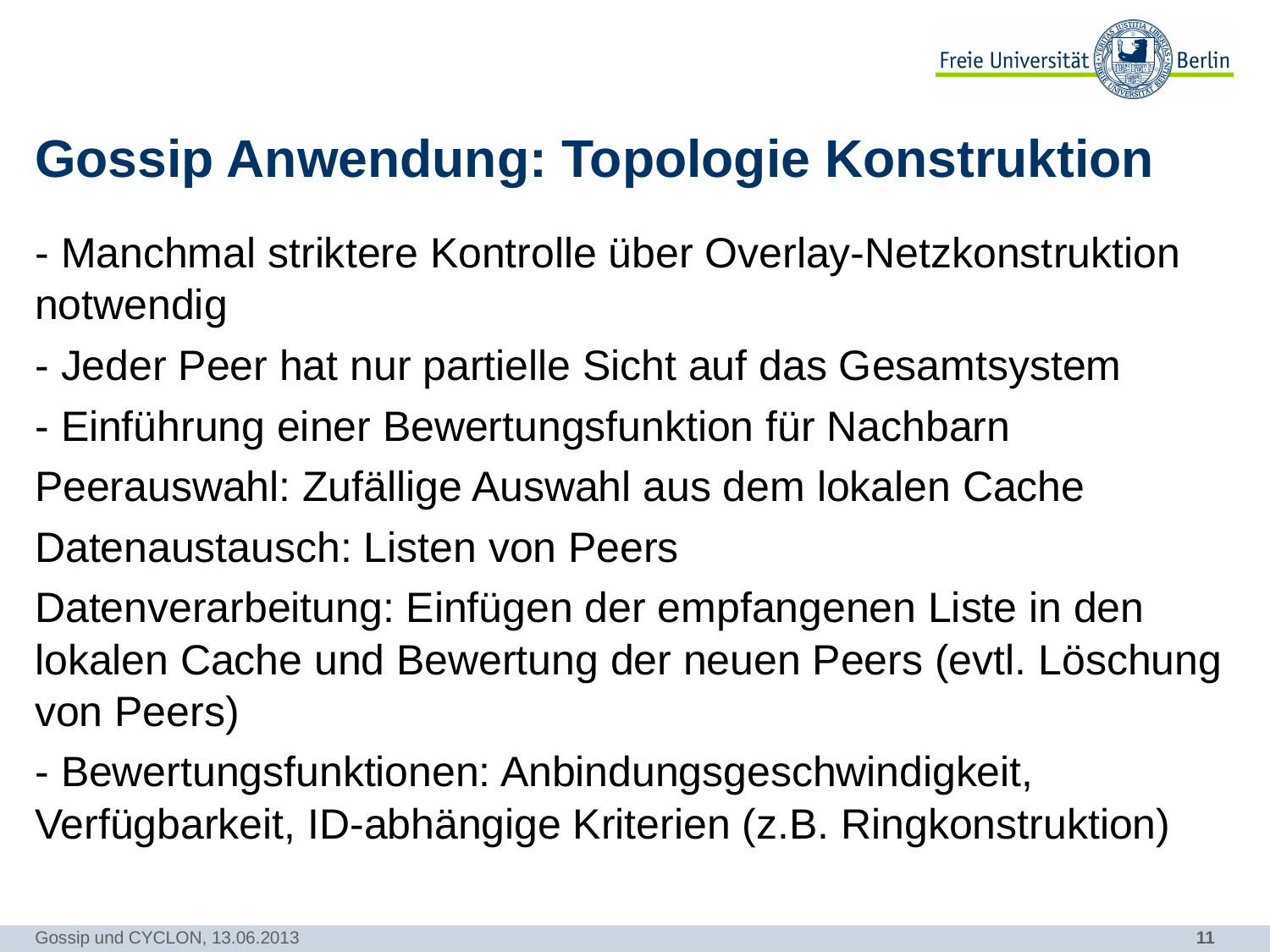

# Gossip Anwendung: Topologie Konstruktion
- Manchmal striktere Kontrolle über Overlay-Netzkonstruktion notwendig
- Jeder Peer hat nur partielle Sicht auf das Gesamtsystem
- Einführung einer Bewertungsfunktion für Nachbarn
Peerauswahl: Zufällige Auswahl aus dem lokalen Cache
Datenaustausch: Listen von Peers
Datenverarbeitung: Einfügen der empfangenen Liste in den lokalen Cache und Bewertung der neuen Peers (evtl. Löschung von Peers)
- Bewertungsfunktionen: Anbindungsgeschwindigkeit, Verfügbarkeit, ID-abhängige Kriterien (z.B. Ringkonstruktion)
Gossip und CYCLON, 13.06.2013